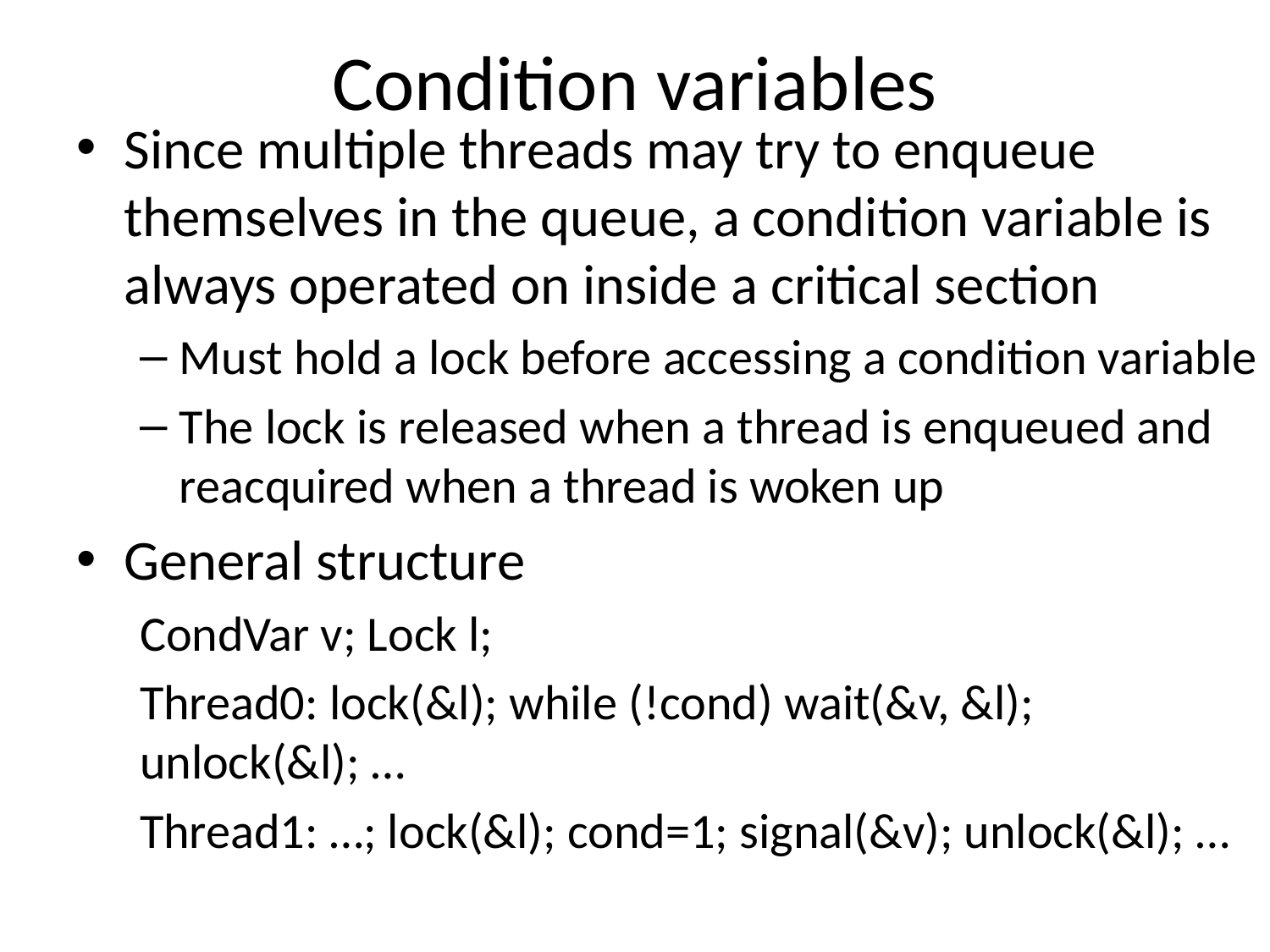

# Condition variables
Since multiple threads may try to enqueue themselves in the queue, a condition variable is always operated on inside a critical section
Must hold a lock before accessing a condition variable
The lock is released when a thread is enqueued and reacquired when a thread is woken up
General structure
CondVar v; Lock l;
Thread0: lock(&l); while (!cond) wait(&v, &l); unlock(&l); …
Thread1: …; lock(&l); cond=1; signal(&v); unlock(&l); …